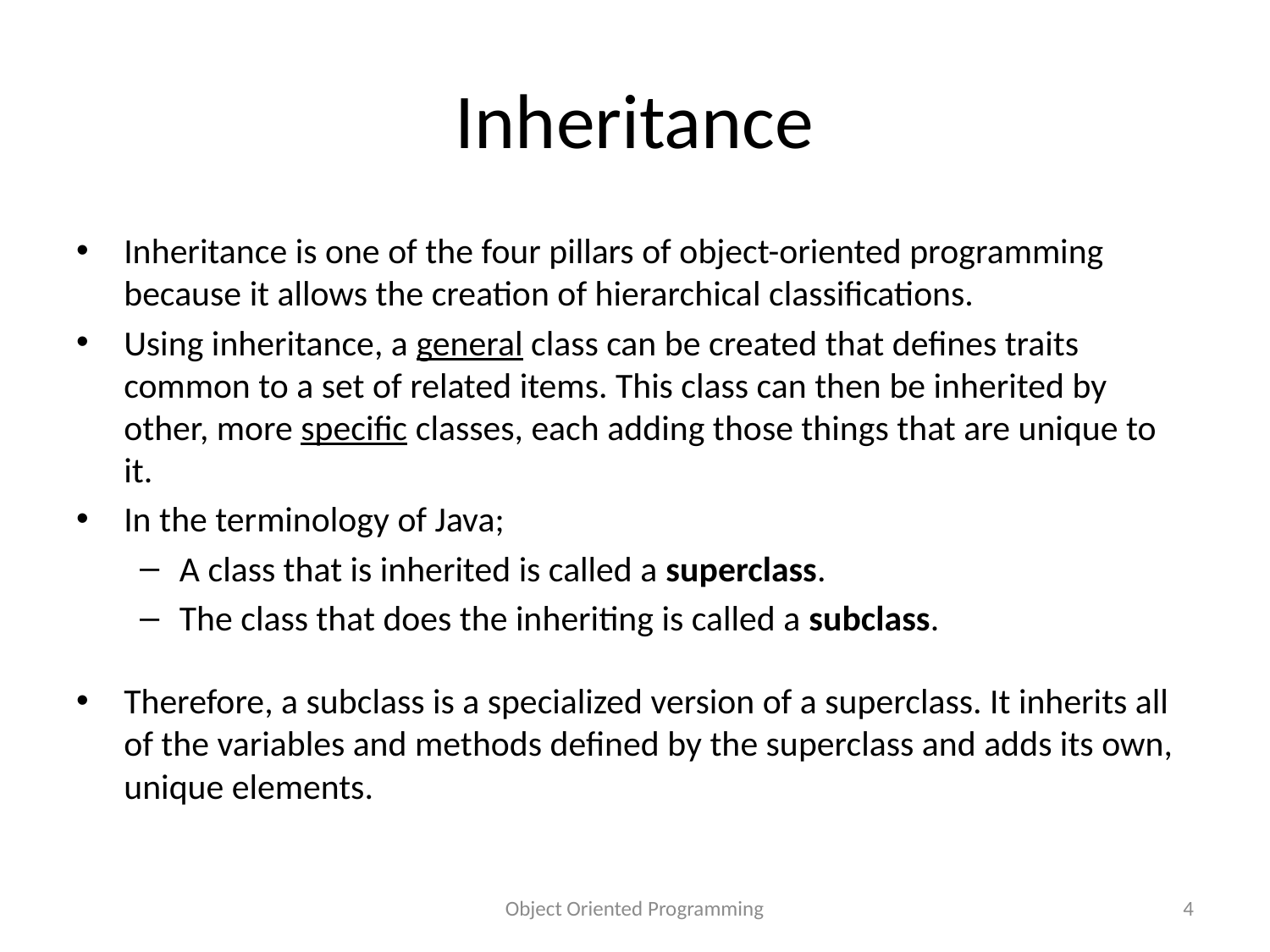

# Inheritance
Inheritance is one of the four pillars of object-oriented programming because it allows the creation of hierarchical classifications.
Using inheritance, a general class can be created that defines traits common to a set of related items. This class can then be inherited by other, more specific classes, each adding those things that are unique to it.
In the terminology of Java;
A class that is inherited is called a superclass.
The class that does the inheriting is called a subclass.
Therefore, a subclass is a specialized version of a superclass. It inherits all of the variables and methods defined by the superclass and adds its own, unique elements.
Object Oriented Programming
4